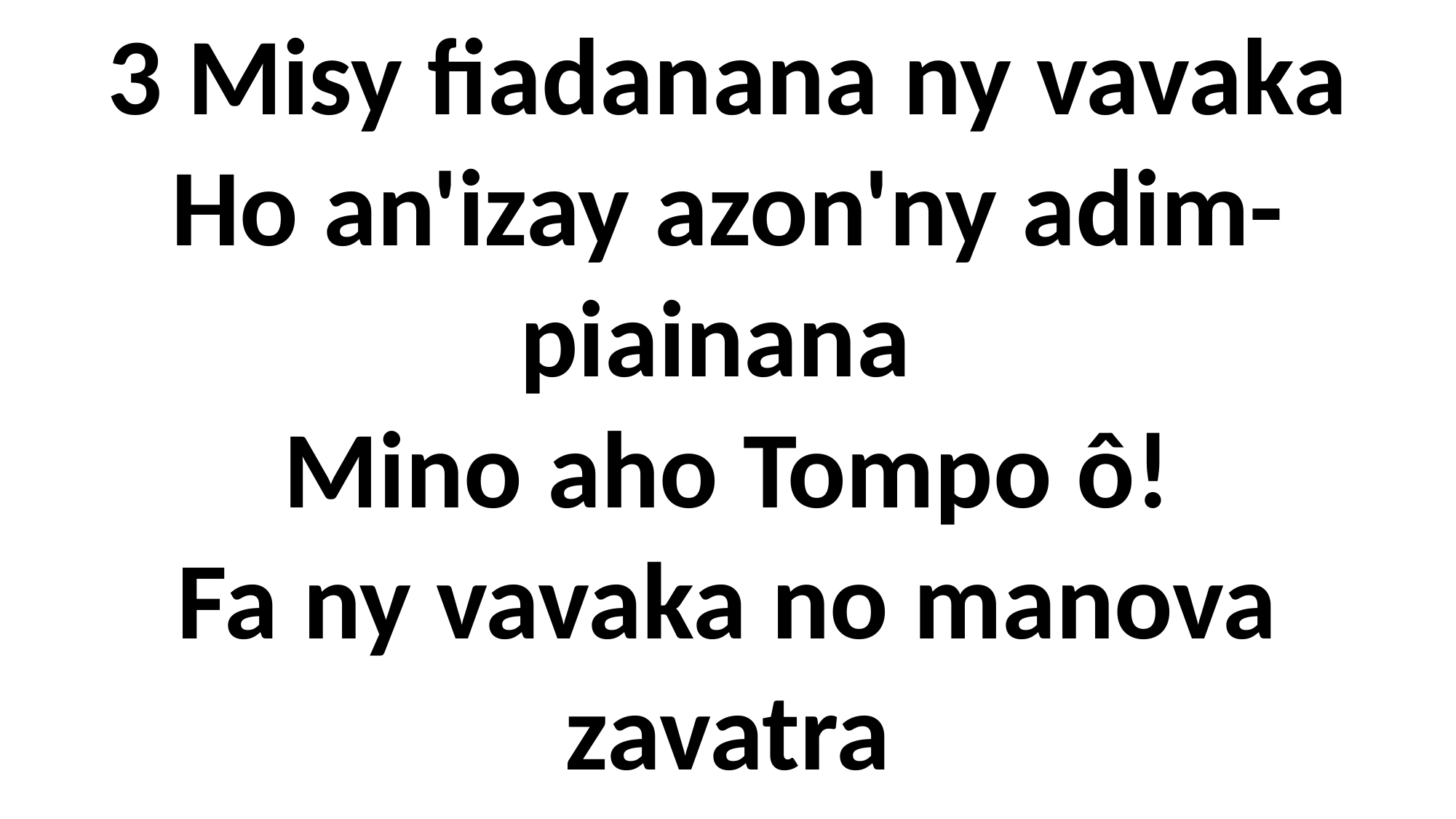

3 Misy fiadanana ny vavaka
Ho an'izay azon'ny adim-piainana
Mino aho Tompo ô!
Fa ny vavaka no manova zavatra